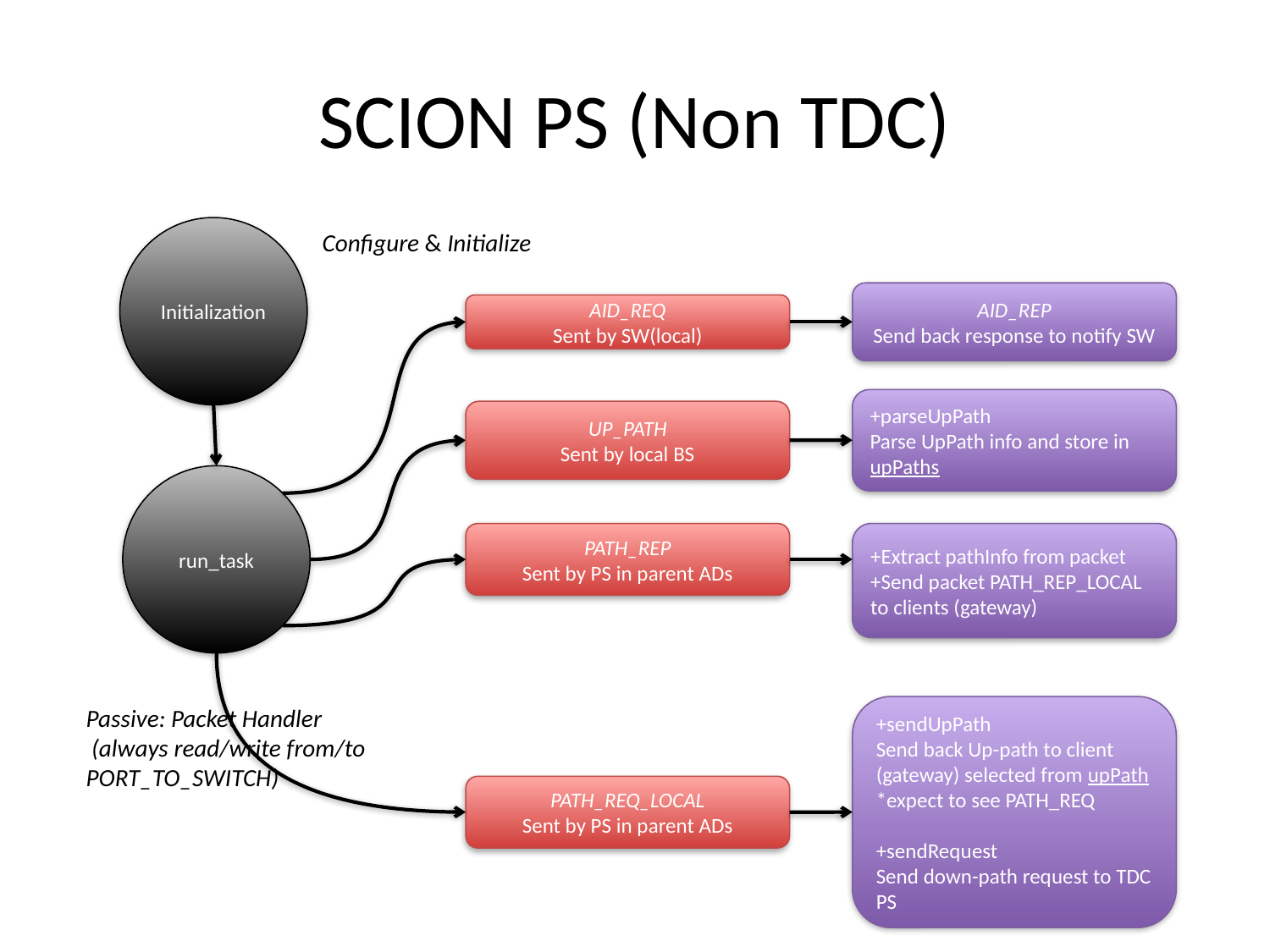

# SCION PS (Non TDC)
Initialization
Configure & Initialize
AID_REP
Send back response to notify SW
AID_REQ
Sent by SW(local)
+parseUpPath
Parse UpPath info and store in upPaths
UP_PATH
Sent by local BS
run_task
PATH_REP
Sent by PS in parent ADs
+Extract pathInfo from packet
+Send packet PATH_REP_LOCAL to clients (gateway)
Passive: Packet Handler
 (always read/write from/to PORT_TO_SWITCH)
+sendUpPath
Send back Up-path to client (gateway) selected from upPath
*expect to see PATH_REQ

+sendRequest
Send down-path request to TDC PS
PATH_REQ_LOCAL
Sent by PS in parent ADs